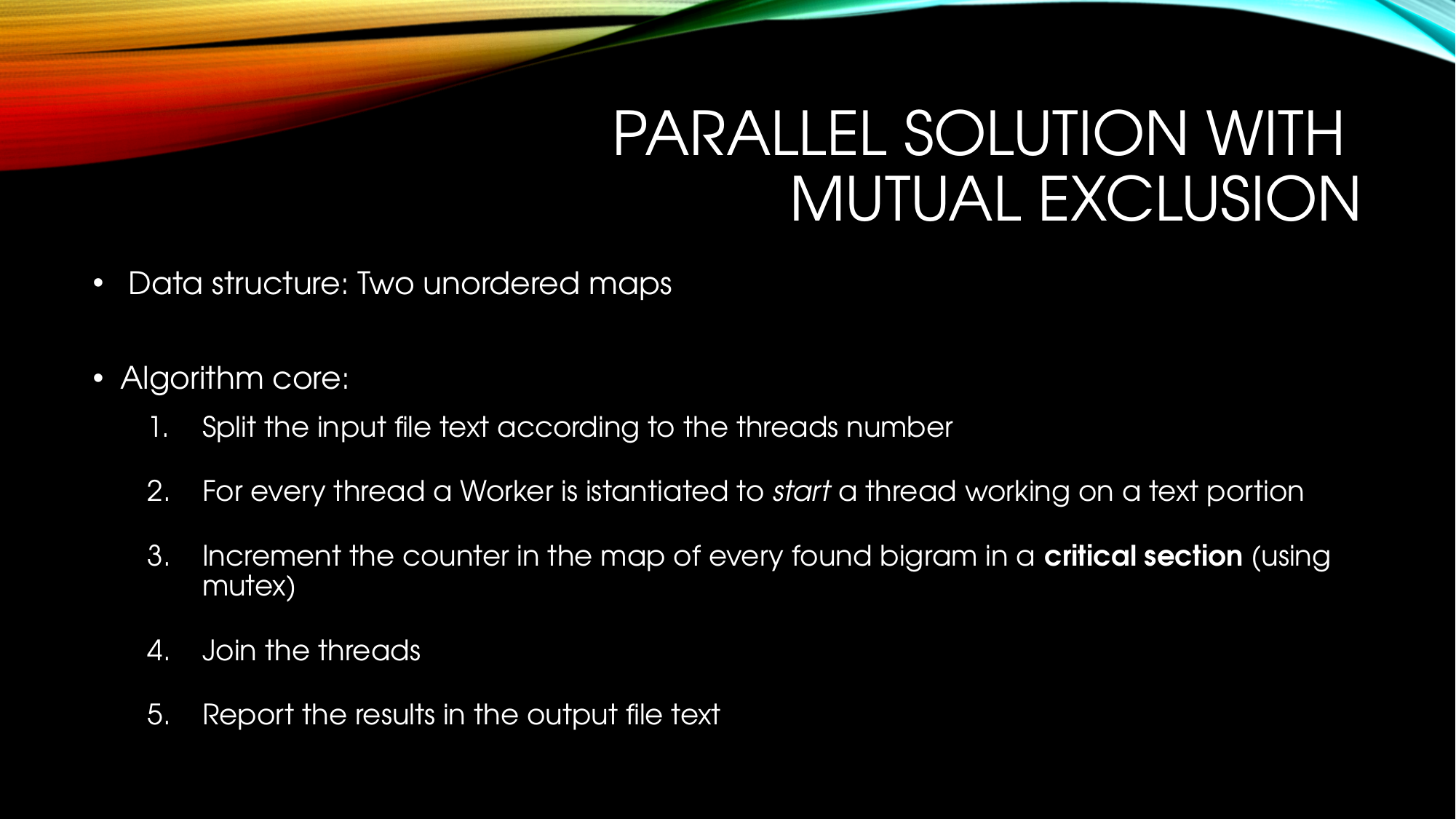

# Parallel solution with mutual exclusion
 Data structure: Two unordered maps

Algorithm core:
Split the input file text according to the threads number
For every thread a Worker is istantiated to start a thread working on a text portion
Increment the counter in the map of every found bigram in a critical section (using mutex)
Join the threads
Report the results in the output file text